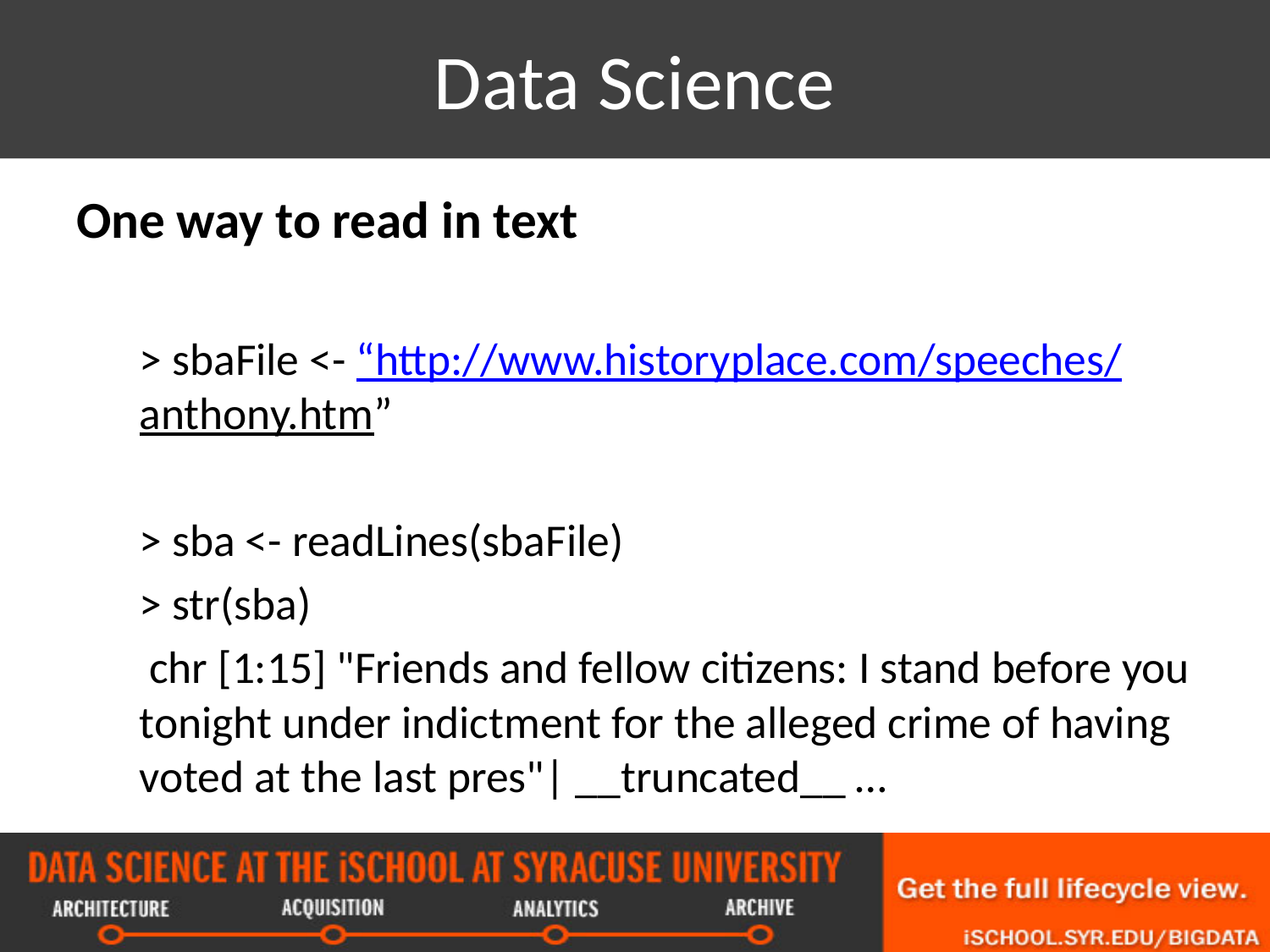

# Data Science
One way to read in text

> sbaFile <- “http://www.historyplace.com/speeches/anthony.htm”

> sba <- readLines(sbaFile)
> str(sba)
 chr [1:15] "Friends and fellow citizens: I stand before you tonight under indictment for the alleged crime of having voted at the last pres"| __truncated__ …